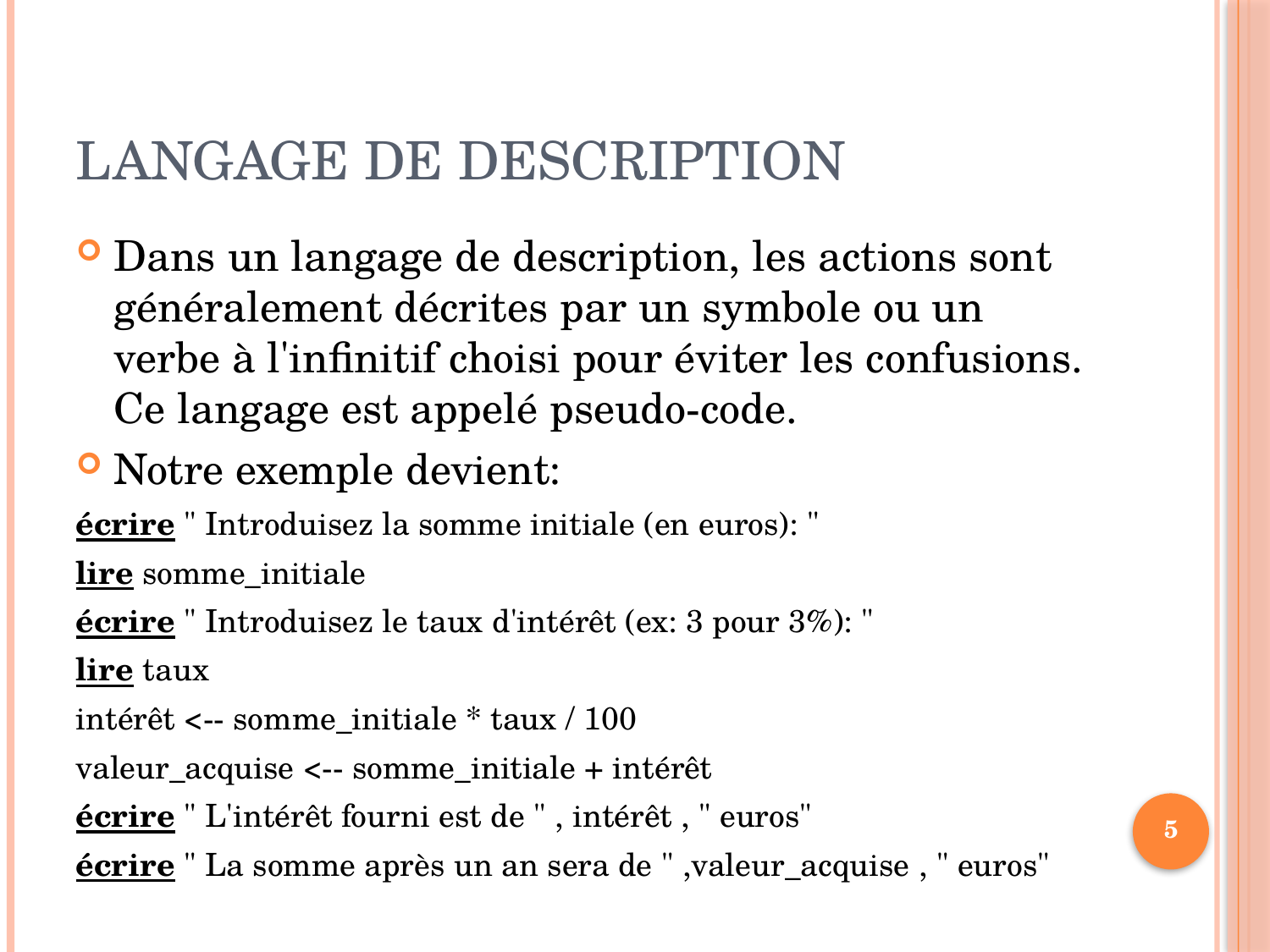

# Langage de description
Dans un langage de description, les actions sont généralement décrites par un symbole ou un verbe à l'infinitif choisi pour éviter les confusions. Ce langage est appelé pseudo-code.
Notre exemple devient:
écrire " Introduisez la somme initiale (en euros): "
lire somme_initiale
écrire " Introduisez le taux d'intérêt (ex: 3 pour 3%): "
lire taux
intérêt <-- somme_initiale * taux / 100
valeur_acquise <-- somme_initiale + intérêt
écrire " L'intérêt fourni est de " , intérêt , " euros"
écrire " La somme après un an sera de " ,valeur_acquise , " euros"

5